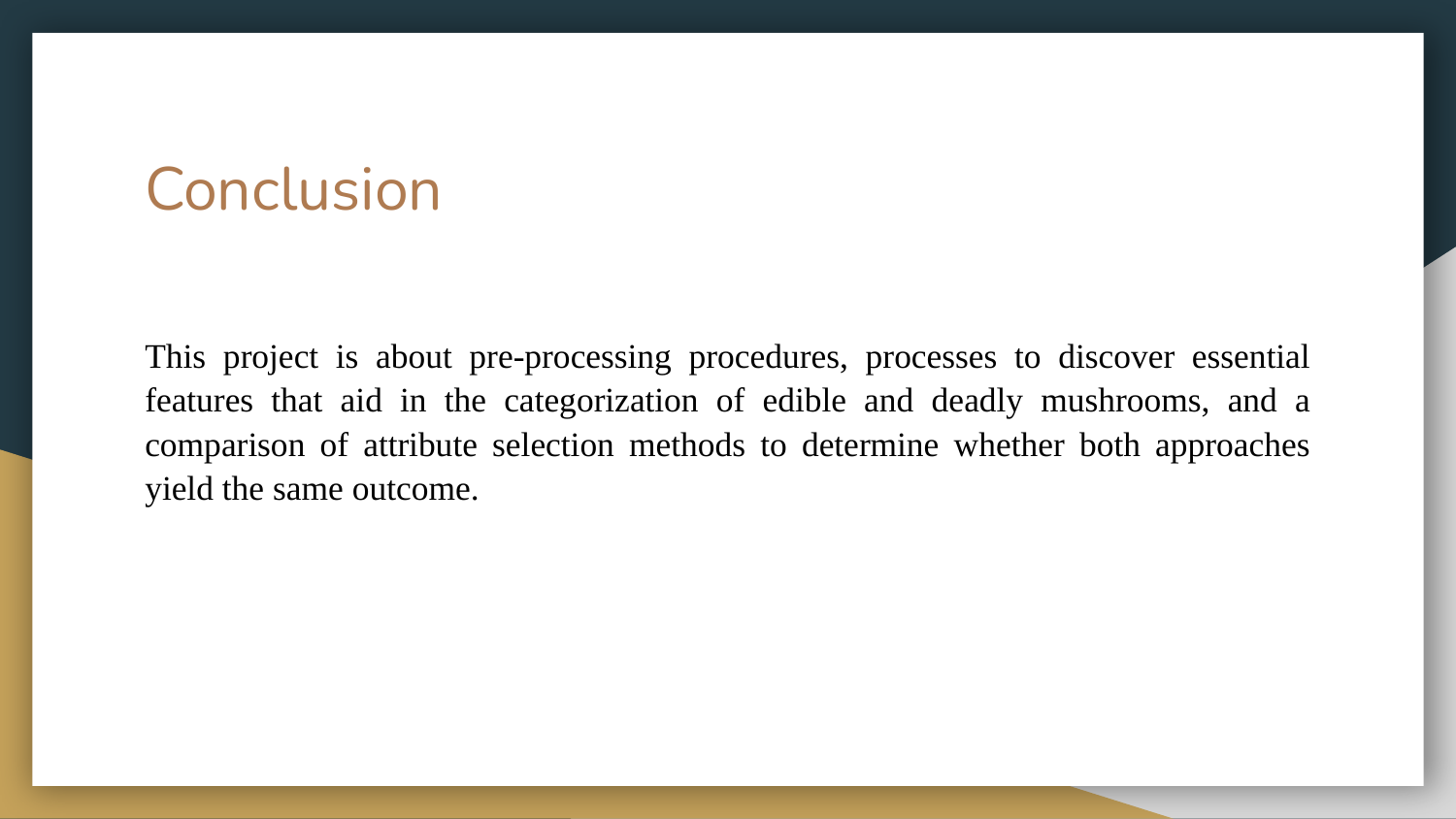

# Conclusion
This project is about pre-processing procedures, processes to discover essential features that aid in the categorization of edible and deadly mushrooms, and a comparison of attribute selection methods to determine whether both approaches yield the same outcome.